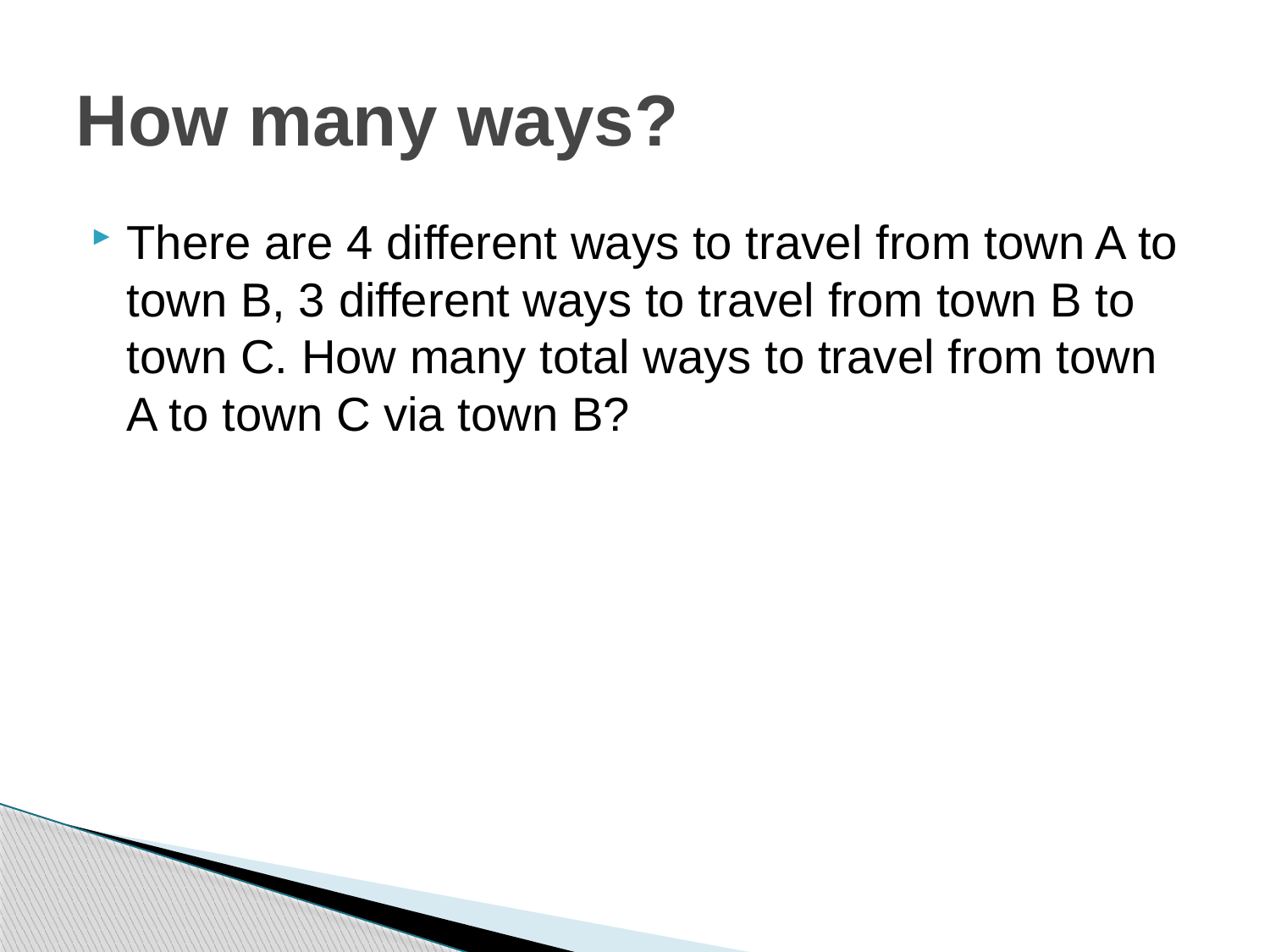

# How many ways?
There are 4 different ways to travel from town A to town B, 3 different ways to travel from town B to town C. How many total ways to travel from town A to town C via town B?